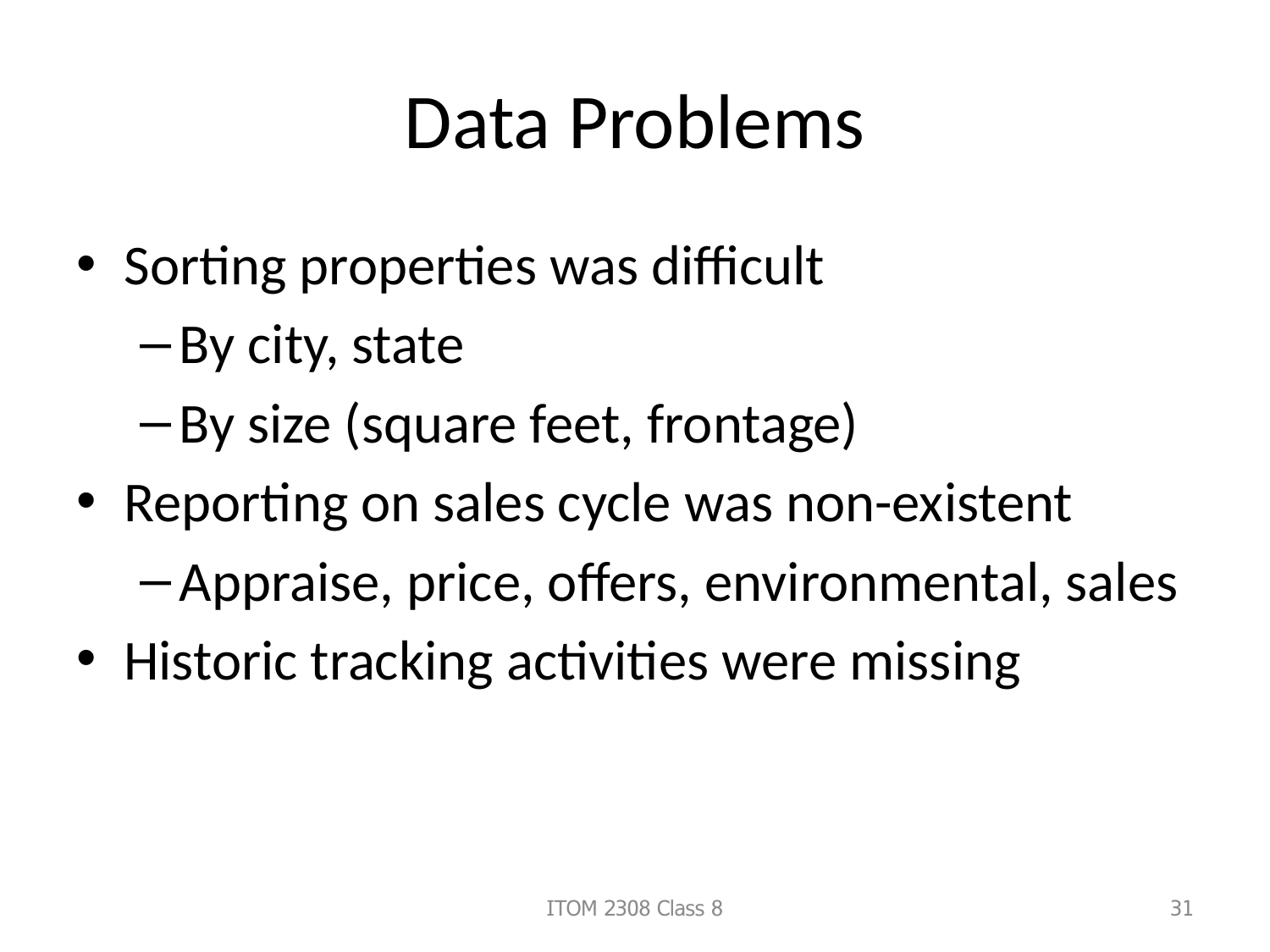

# Data Problems
Sorting properties was difficult
By city, state
By size (square feet, frontage)
Reporting on sales cycle was non-existent
Appraise, price, offers, environmental, sales
Historic tracking activities were missing
ITOM 2308 Class 8
31